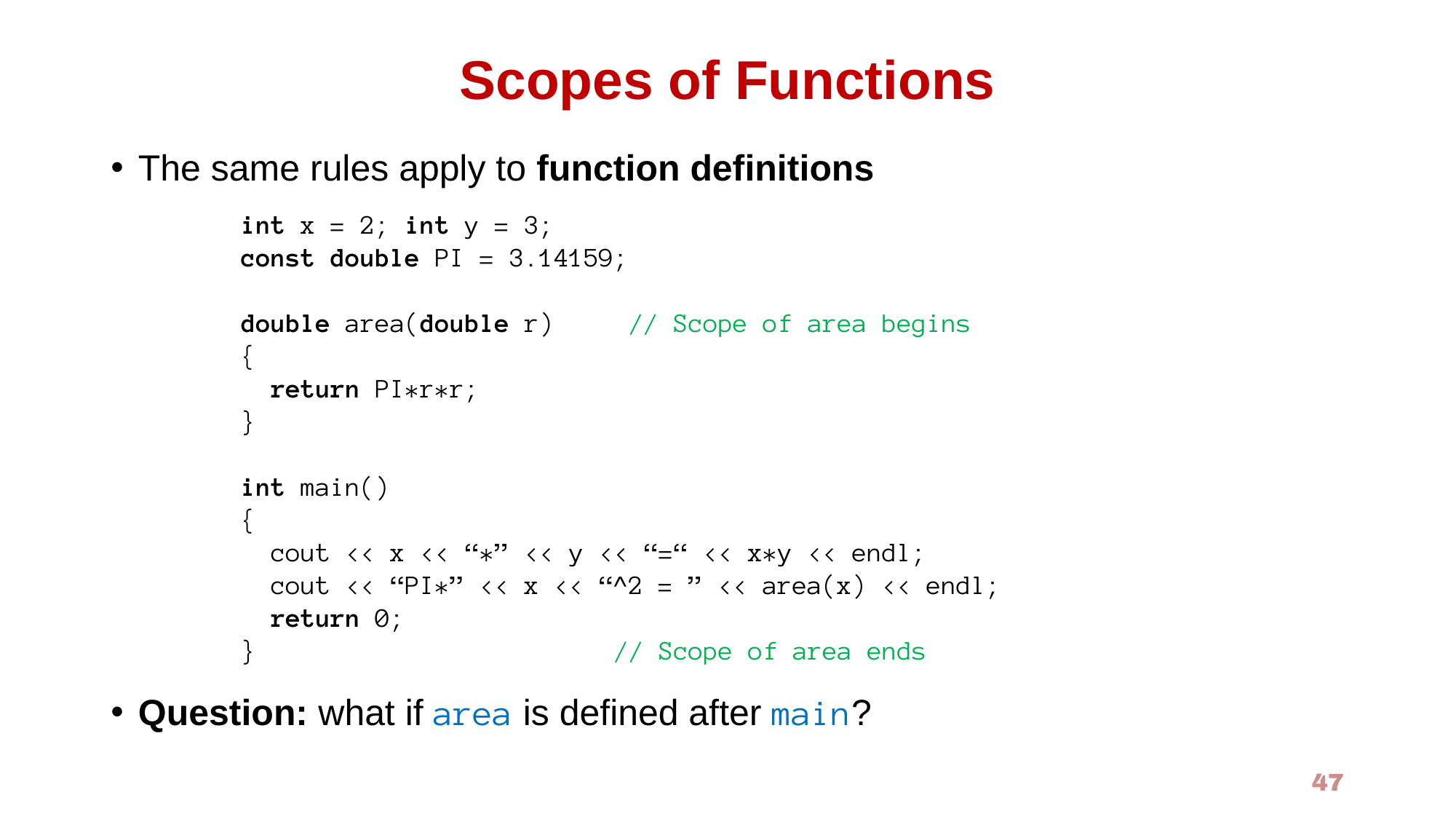

# Scopes of Functions
The same rules apply to function definitions

Question: what if area is defined after main?
int x = 2; int y = 3;
const double PI = 3.14159;

double area(double r)     // Scope of area begins
{
  return PI*r*r;
}

int main()
{
  cout << x << “*” << y << “=“ << x*y << endl;
  cout << “PI*” << x << “^2 = ” << area(x) << endl;
  return 0;
}                        // Scope of area ends
47